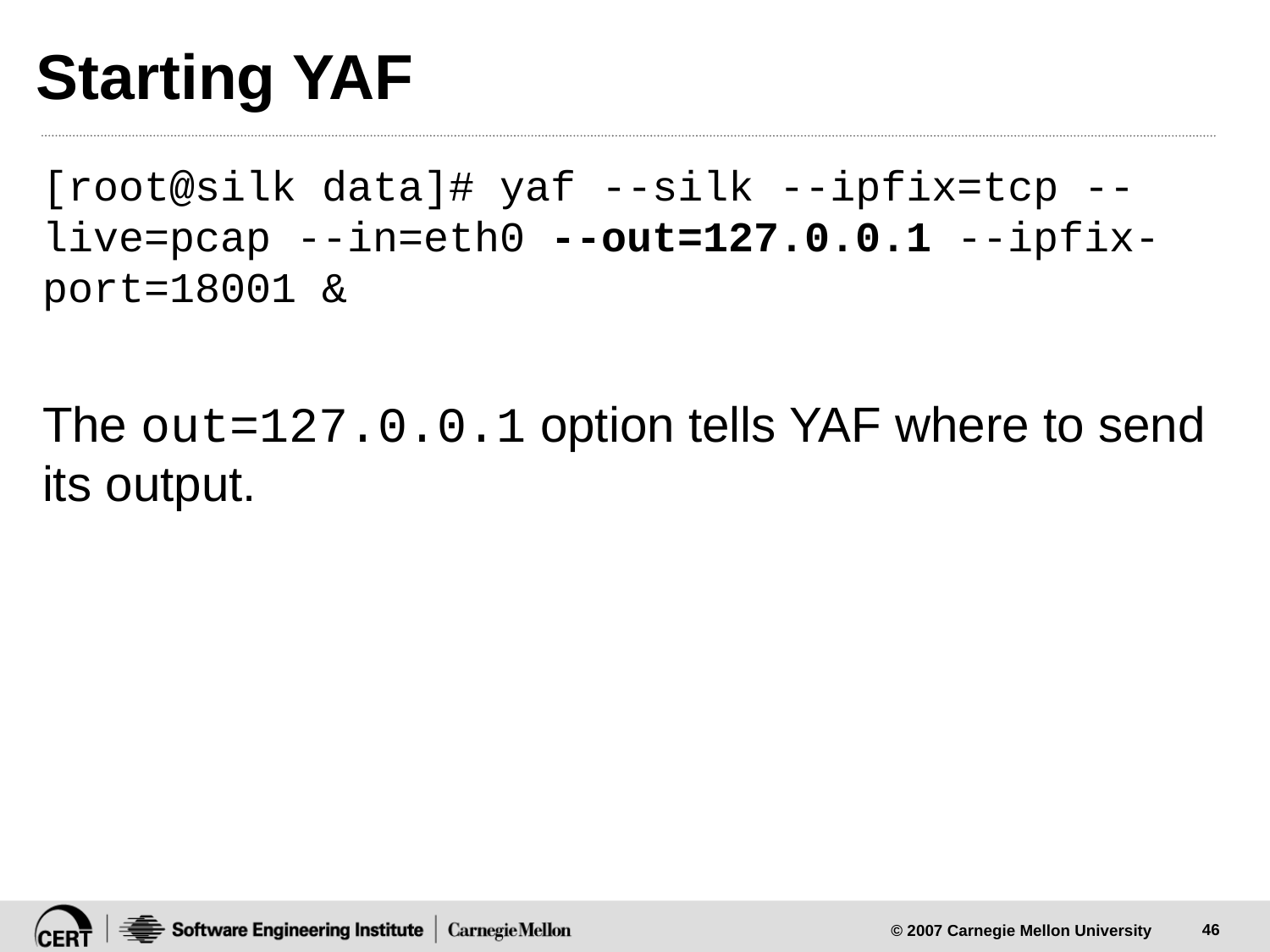

# Starting YAF
[root@silk data]# yaf --silk --ipfix=tcp --live=pcap --in=eth0 --out=127.0.0.1 --ipfix-port=18001 &

The out=127.0.0.1 option tells YAF where to send its output.